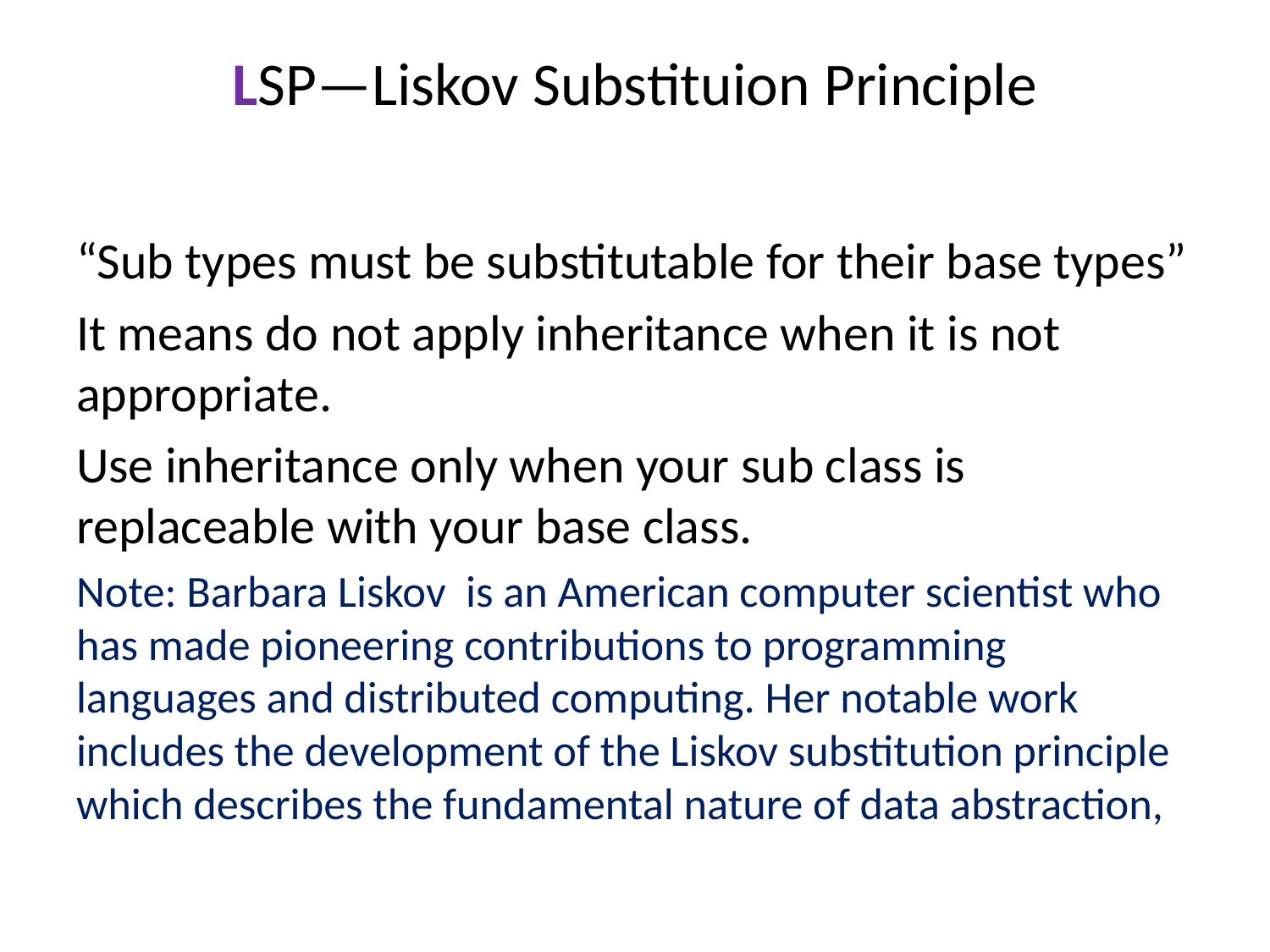

# LSP—Liskov Substituion Principle
“Sub types must be substitutable for their base types”
It means do not apply inheritance when it is not appropriate.
Use inheritance only when your sub class is replaceable with your base class.
Note: Barbara Liskov  is an American computer scientist who has made pioneering contributions to programming languages and distributed computing. Her notable work includes the development of the Liskov substitution principle which describes the fundamental nature of data abstraction,